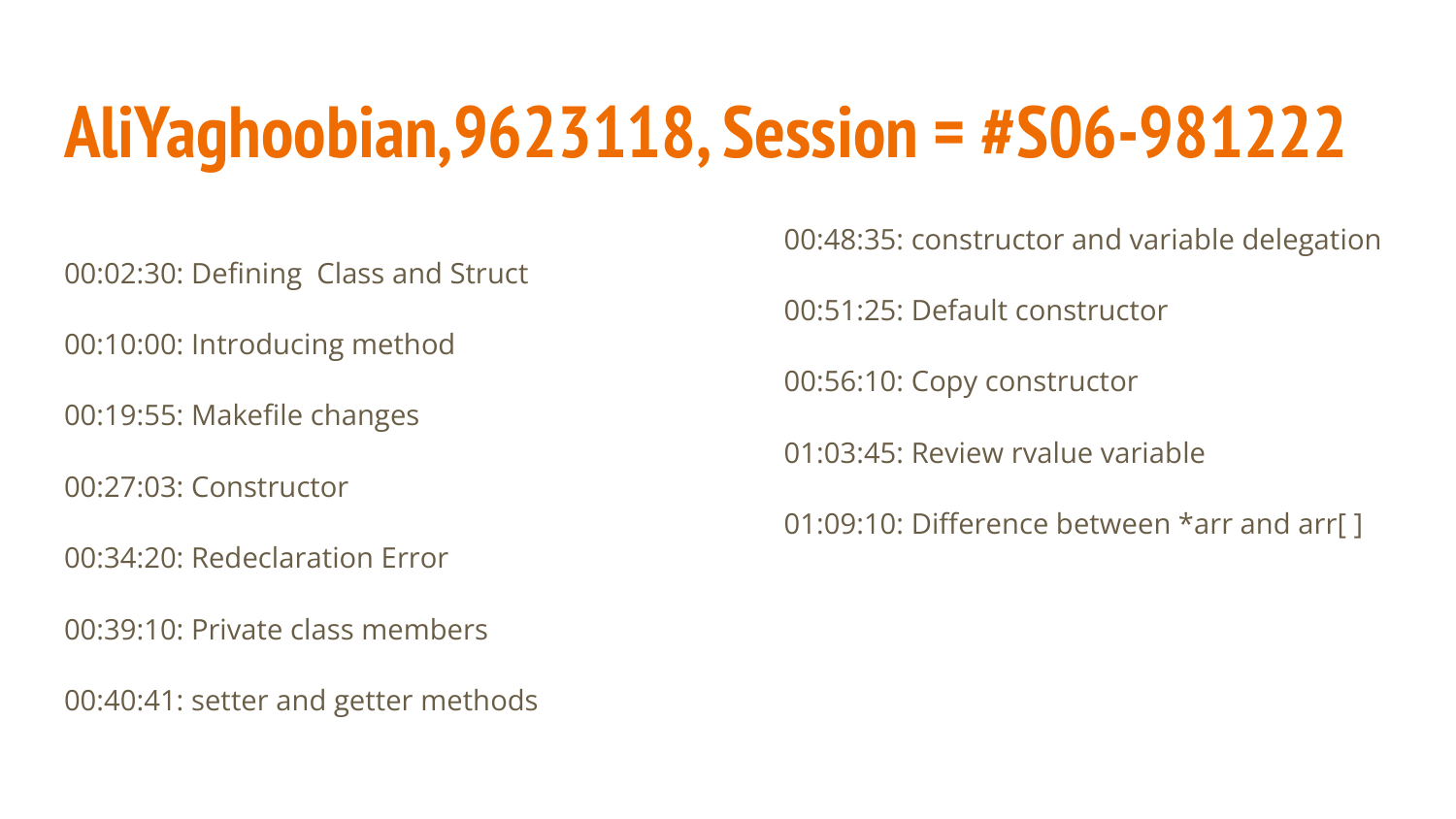

# AliYaghoobian,9623118, Session = #S06-981222

00:02:30: Defining  Class and Struct
00:10:00: Introducing method
00:19:55: Makefile changes
00:27:03: Constructor
00:34:20: Redeclaration Error
00:39:10: Private class members
00:40:41: setter and getter methods

00:48:35: constructor and variable delegation
00:51:25: Default constructor
00:56:10: Copy constructor
01:03:45: Review rvalue variable
01:09:10: Difference between *arr and arr[ ]